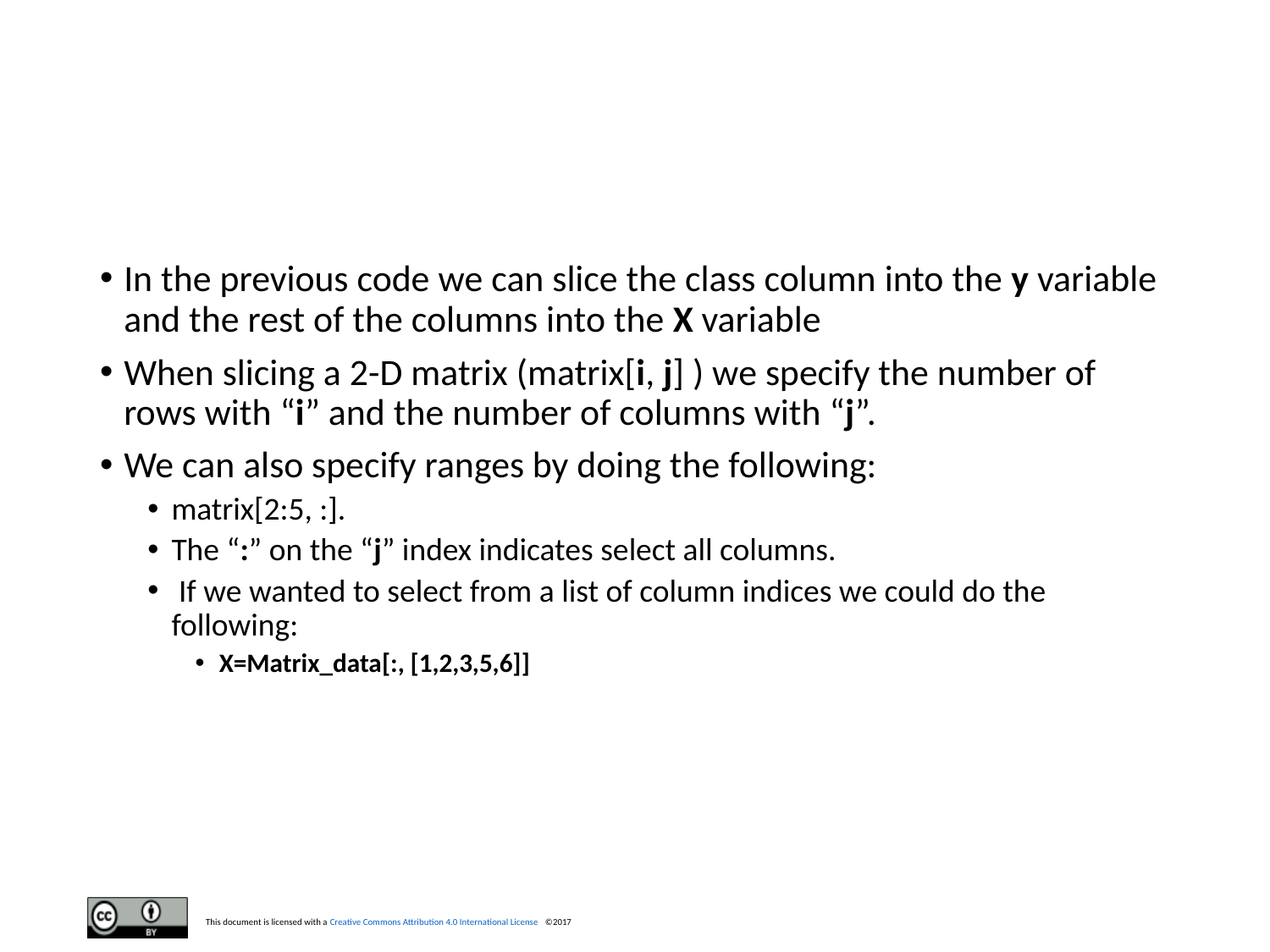

#
In the previous code we can slice the class column into the y variable and the rest of the columns into the X variable
When slicing a 2-D matrix (matrix[i, j] ) we specify the number of rows with “i” and the number of columns with “j”.
We can also specify ranges by doing the following:
matrix[2:5, :].
The “:” on the “j” index indicates select all columns.
 If we wanted to select from a list of column indices we could do the following:
X=Matrix_data[:, [1,2,3,5,6]]